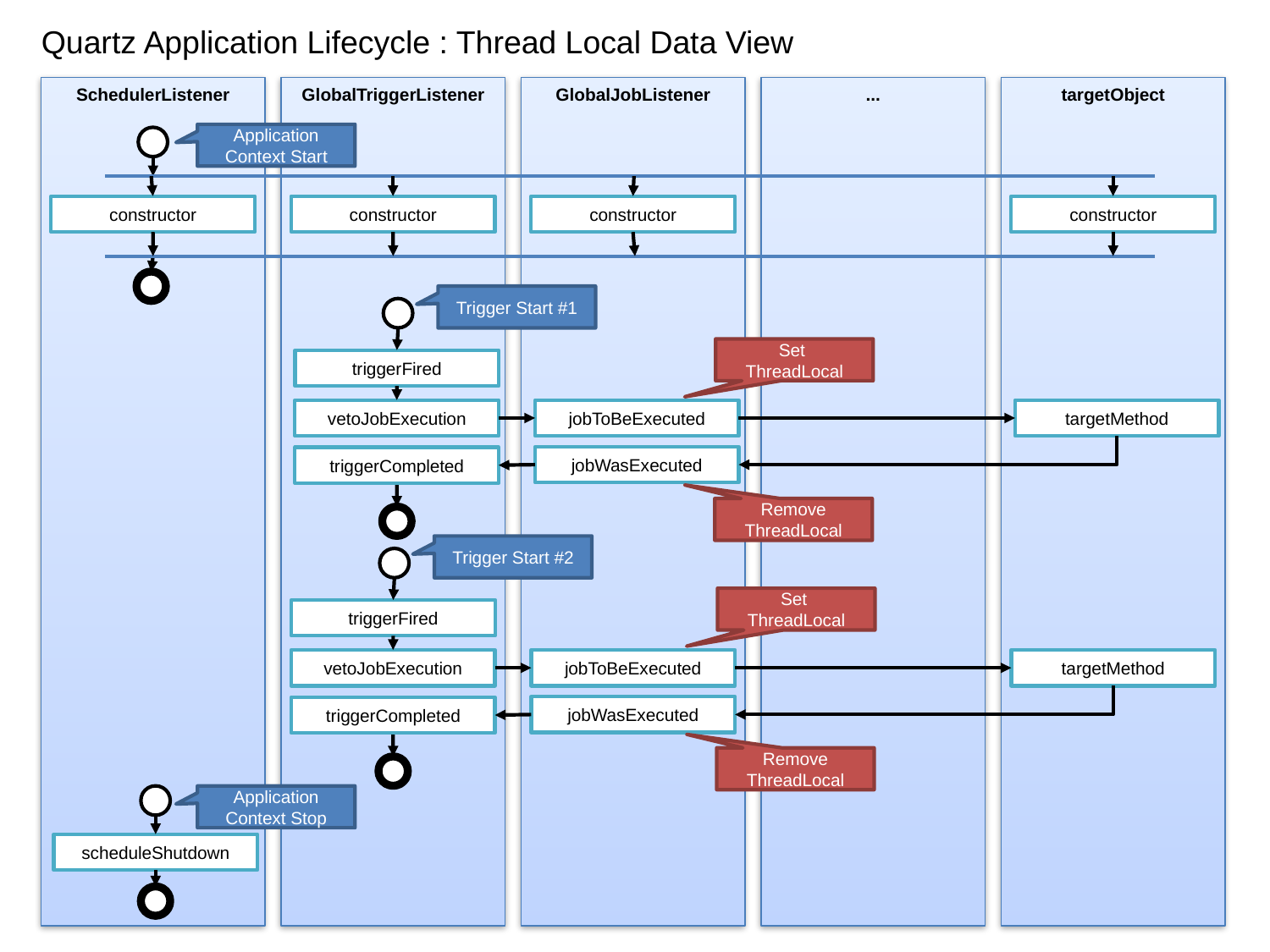

Quartz Application Lifecycle : Thread Local Data View
targetObject
SchedulerListener
GlobalTriggerListener
GlobalJobListener
...
Application Context Start

constructor
constructor
constructor
constructor

Trigger Start #1

Set
ThreadLocal
triggerFired
vetoJobExecution
jobToBeExecuted
targetMethod
jobWasExecuted
triggerCompleted
Remove ThreadLocal

Trigger Start #2

Set
ThreadLocal
triggerFired
vetoJobExecution
jobToBeExecuted
targetMethod
jobWasExecuted
triggerCompleted
Remove ThreadLocal

Application Context Stop
scheduleShutdown